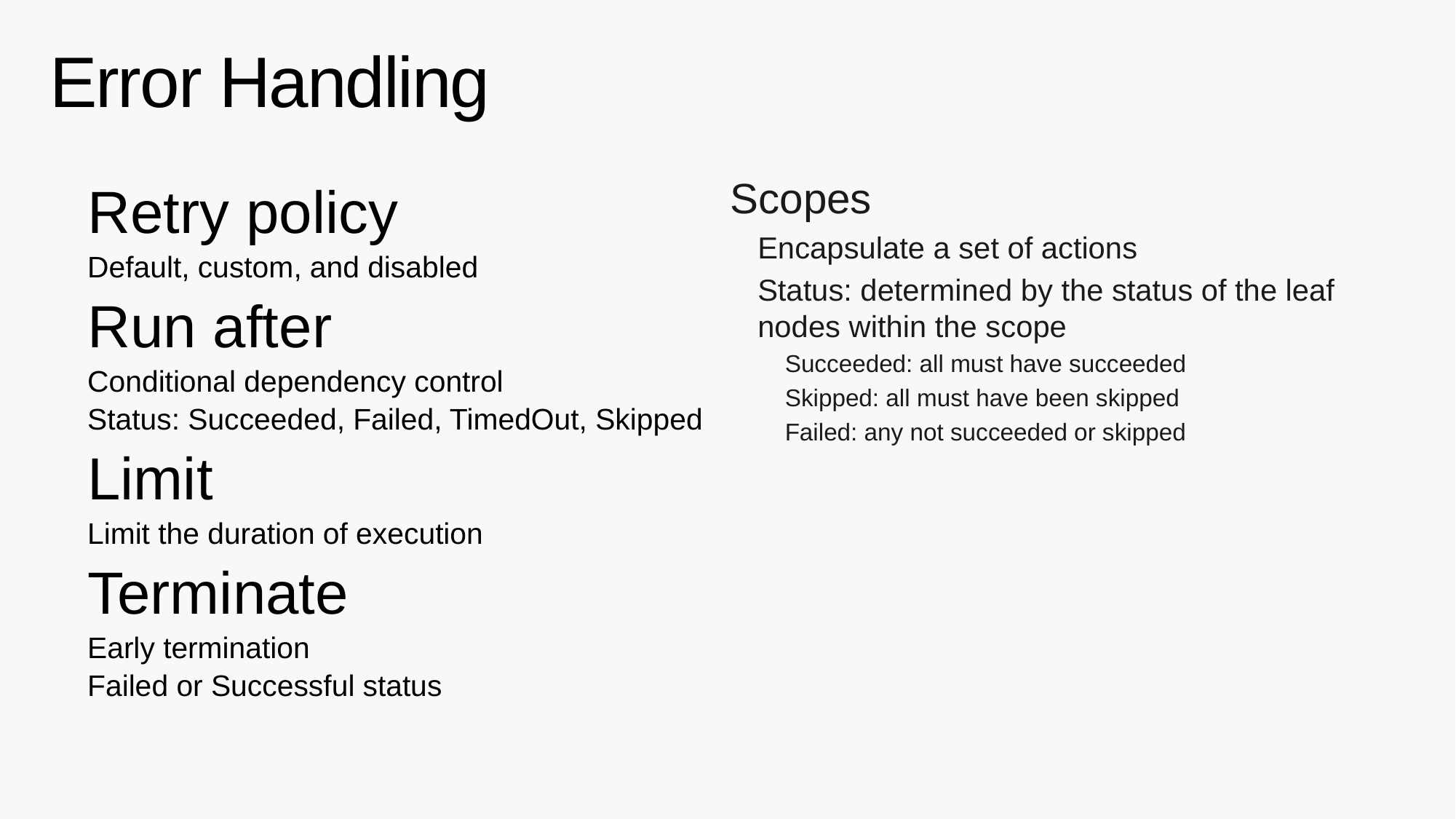

# Error Handling
Retry policy
Default, custom, and disabled
Run after
Conditional dependency control
Status: Succeeded, Failed, TimedOut, Skipped
Limit
Limit the duration of execution
Terminate
Early termination
Failed or Successful status
Scopes
Encapsulate a set of actions
Status: determined by the status of the leaf nodes within the scope
Succeeded: all must have succeeded
Skipped: all must have been skipped
Failed: any not succeeded or skipped